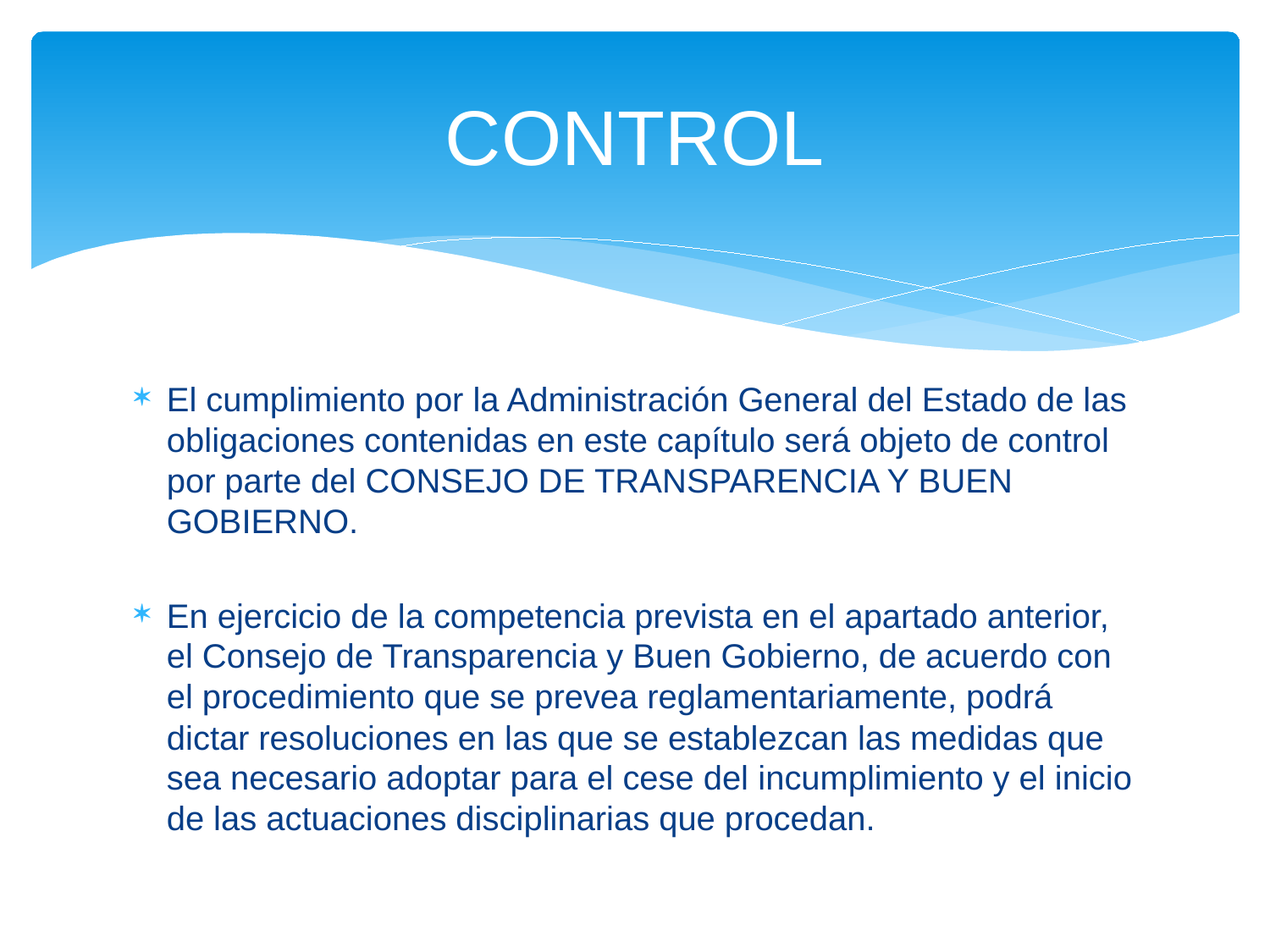

# CONTROL
El cumplimiento por la Administración General del Estado de las obligaciones contenidas en este capítulo será objeto de control por parte del CONSEJO DE TRANSPARENCIA Y BUEN GOBIERNO.

En ejercicio de la competencia prevista en el apartado anterior, el Consejo de Transparencia y Buen Gobierno, de acuerdo con el procedimiento que se prevea reglamentariamente, podrá dictar resoluciones en las que se establezcan las medidas que sea necesario adoptar para el cese del incumplimiento y el inicio de las actuaciones disciplinarias que procedan.